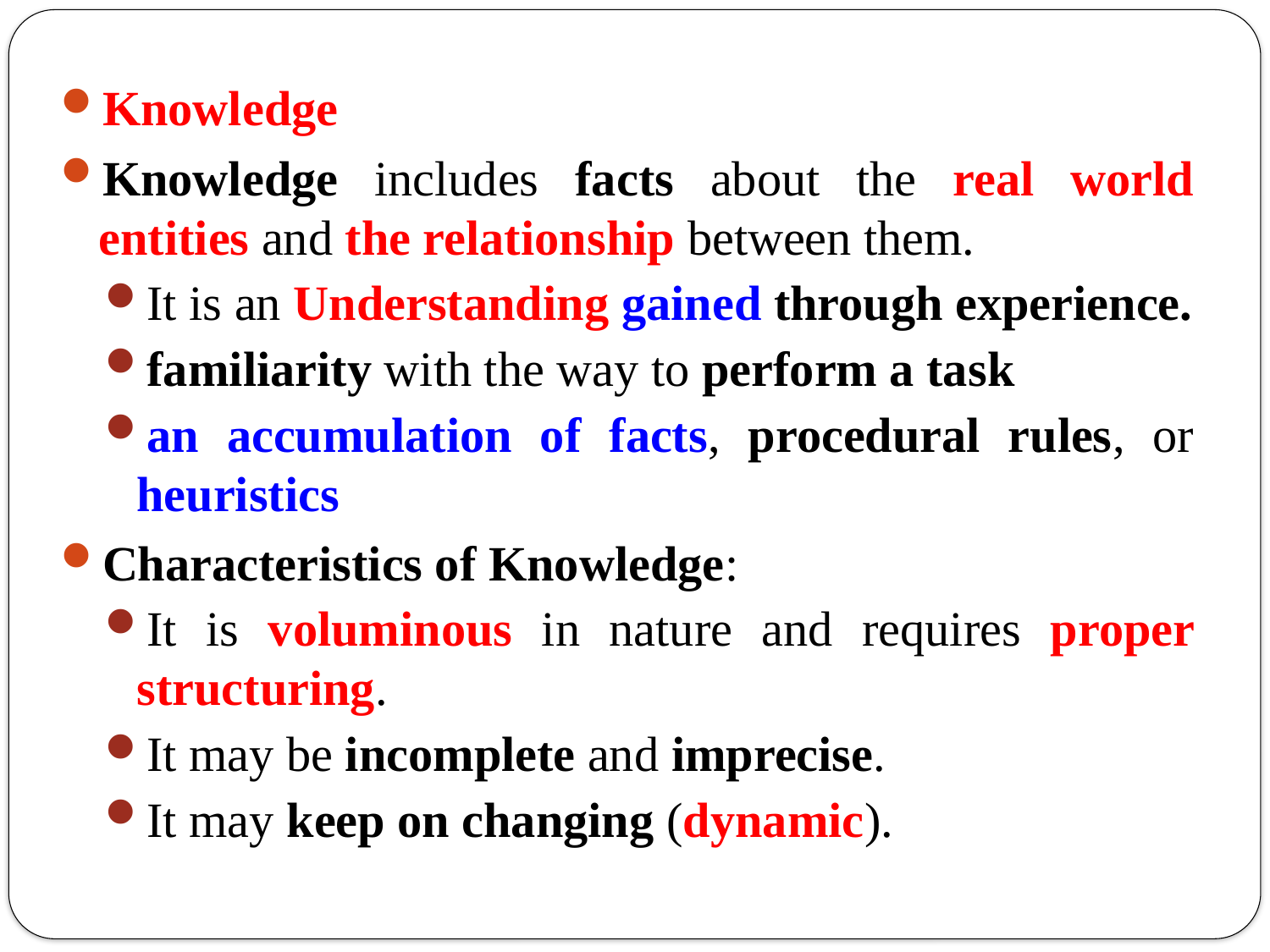

Knowledge
Knowledge includes facts about the real world entities and the relationship between them.
It is an Understanding gained through experience.
familiarity with the way to perform a task
an accumulation of facts, procedural rules, or heuristics
Characteristics of Knowledge:
It is voluminous in nature and requires proper structuring.
It may be incomplete and imprecise.
It may keep on changing (dynamic).